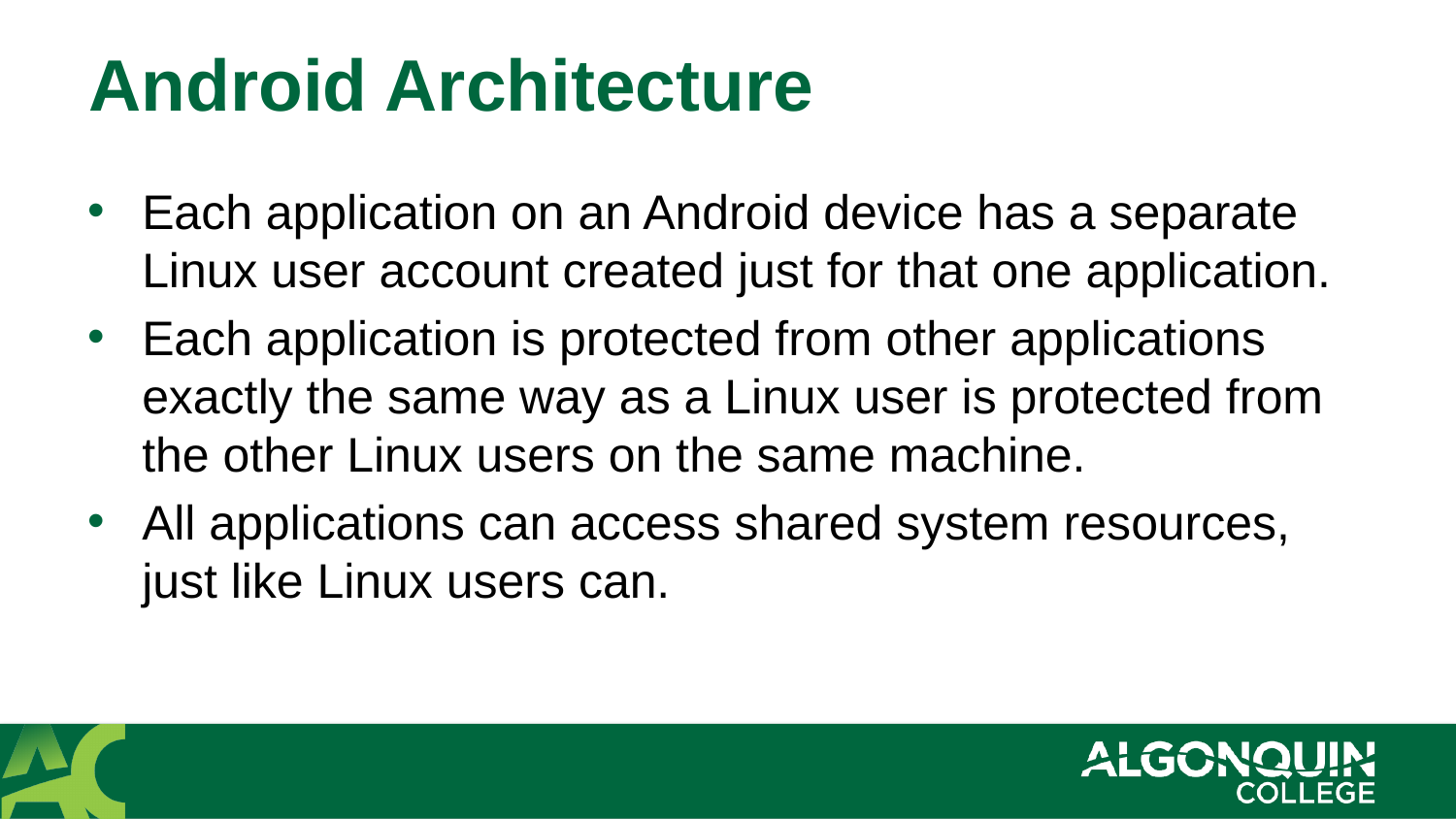

# Android Architecture
Each application on an Android device has a separate Linux user account created just for that one application.
Each application is protected from other applications exactly the same way as a Linux user is protected from the other Linux users on the same machine.
All applications can access shared system resources, just like Linux users can.